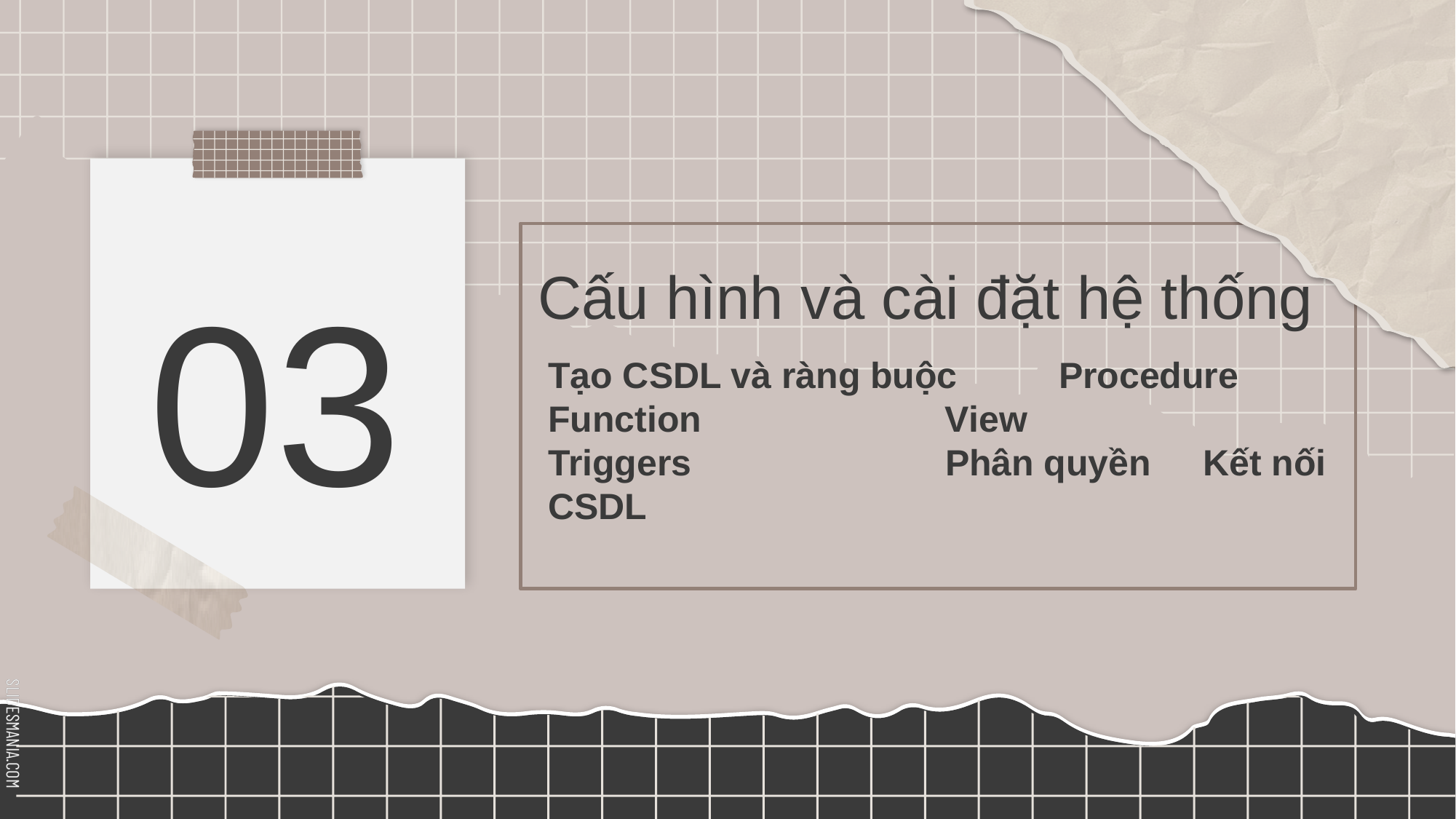

# 03

Cấu hình và cài đặt hệ thống
Tạo CSDL và ràng buộc          Procedure	Function                        View			Triggers                         Phân quyền	Kết nối CSDL